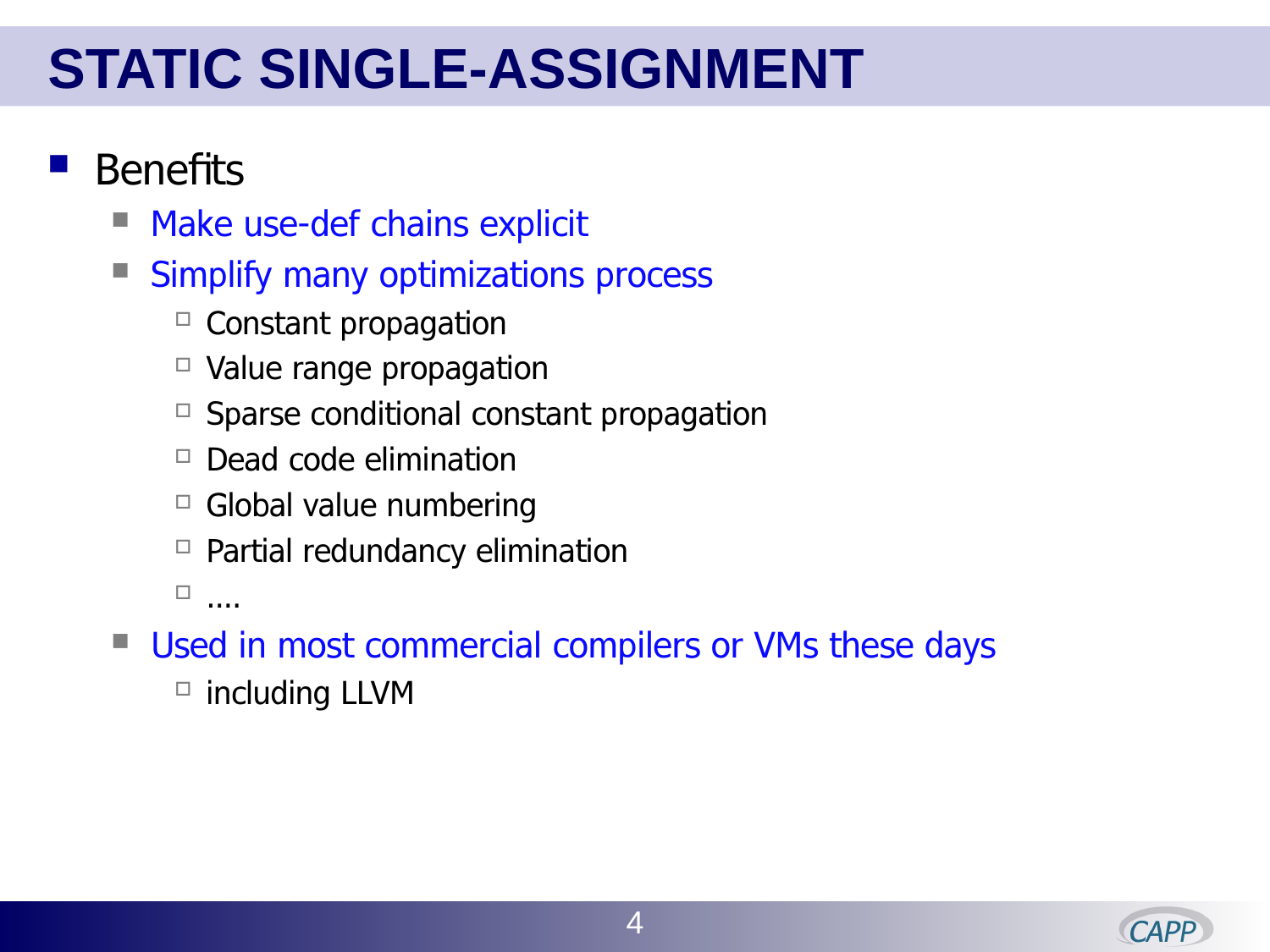

# Static Single-Assignment
Benefits
Make use-def chains explicit
Simplify many optimizations process
Constant propagation
Value range propagation
Sparse conditional constant propagation
Dead code elimination
Global value numbering
Partial redundancy elimination
….
Used in most commercial compilers or VMs these days
including LLVM